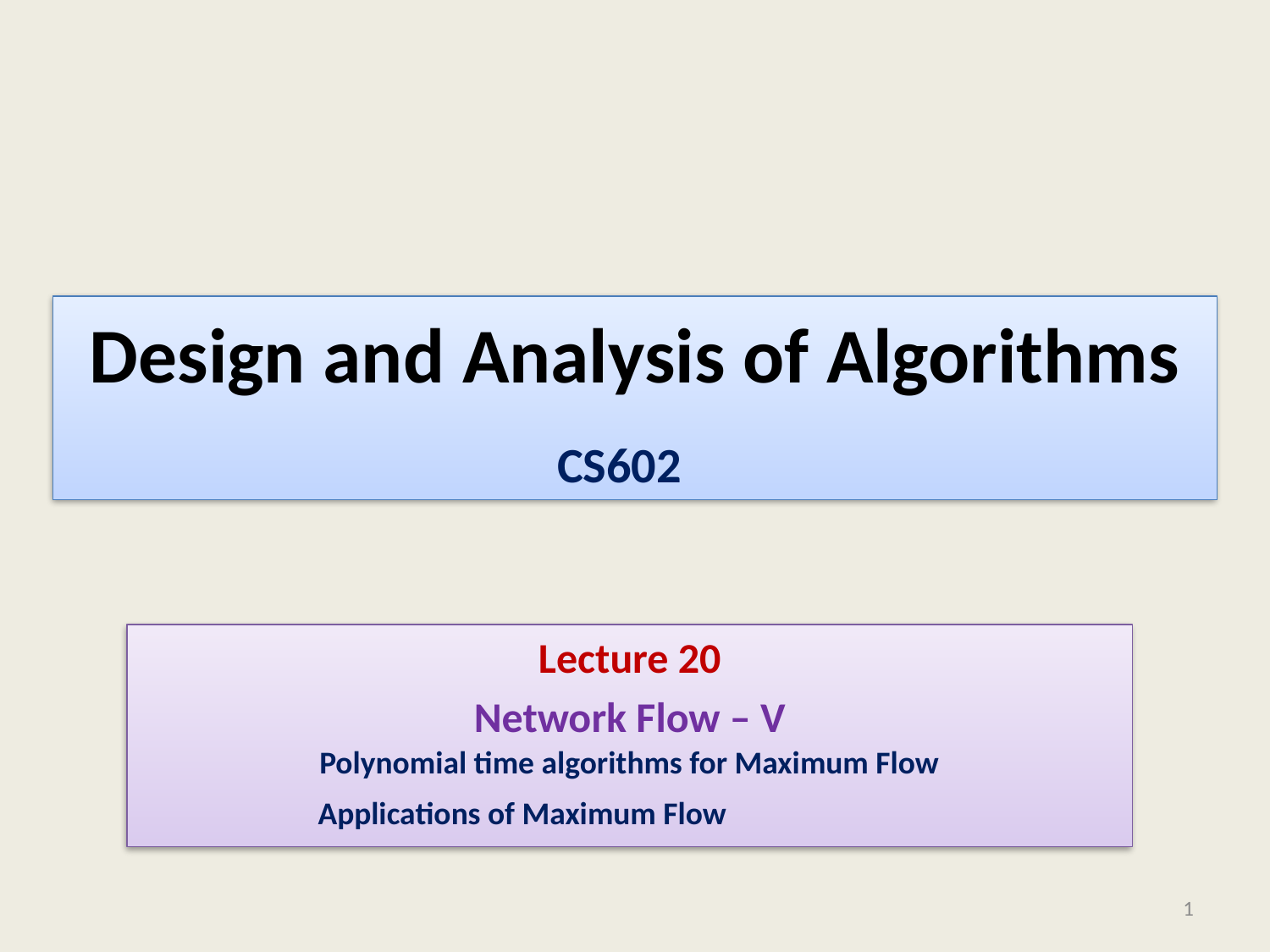

# Design and Analysis of Algorithms
CS602
Lecture 20
Network Flow – V
Polynomial time algorithms for Maximum Flow
Applications of Maximum Flow
1